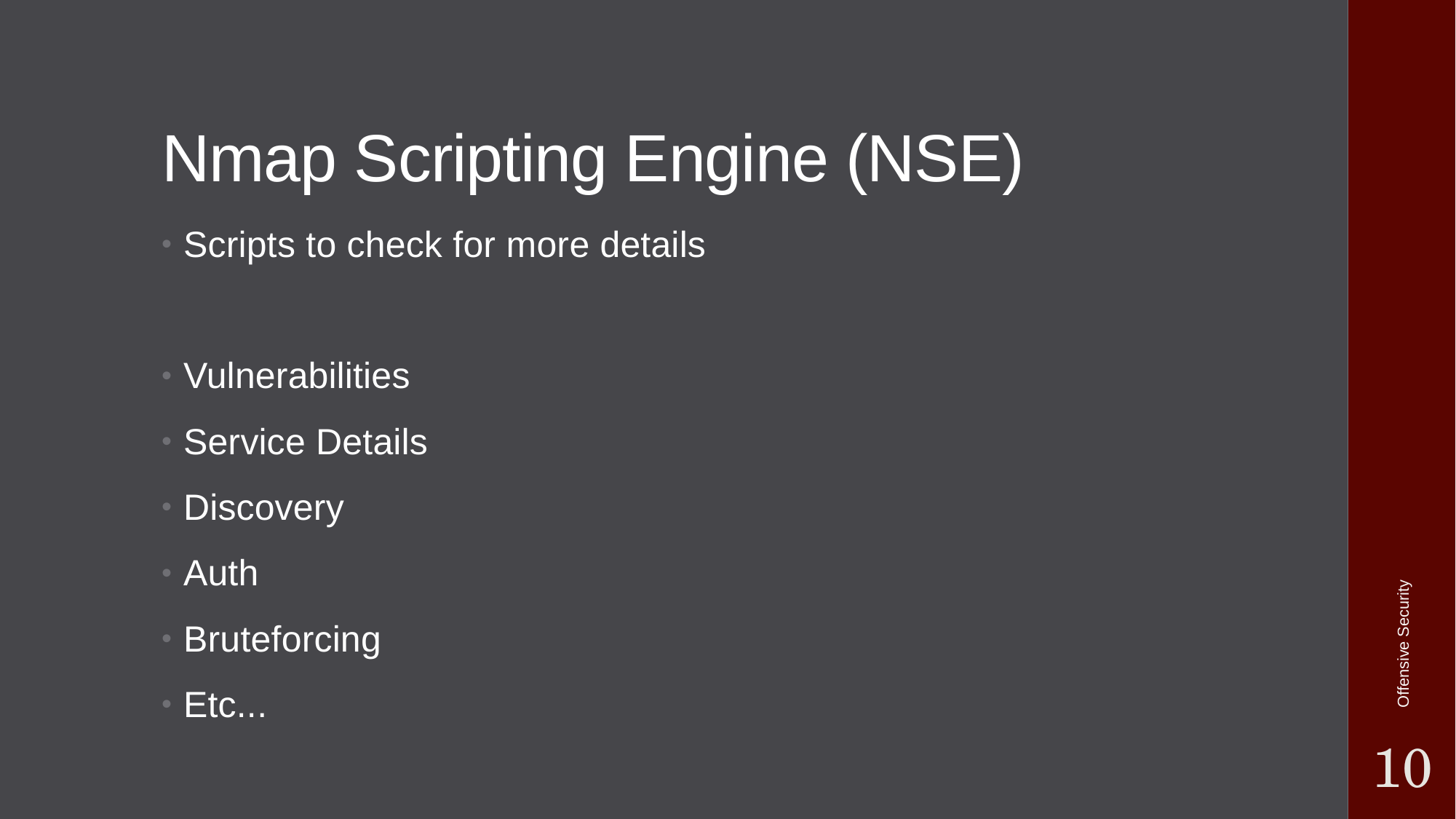

# Nmap Scripting Engine (NSE)
Scripts to check for more details

Vulnerabilities
Service Details
Discovery
Auth
Bruteforcing
Etc...

Offensive Security
10